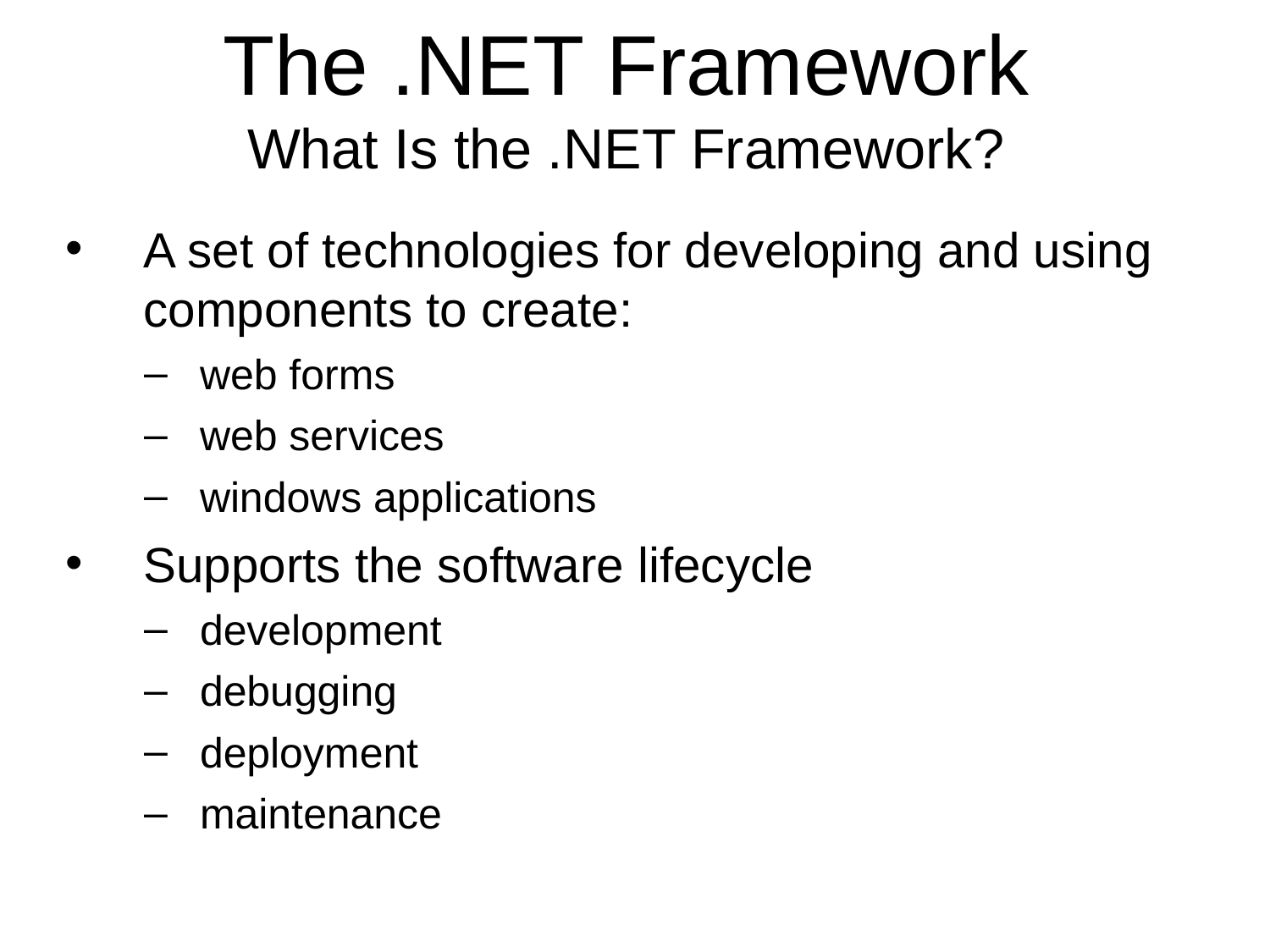

The .NET Framework
What Is the .NET Framework?
A set of technologies for developing and using components to create:
web forms
web services
windows applications
Supports the software lifecycle
development
debugging
deployment
maintenance